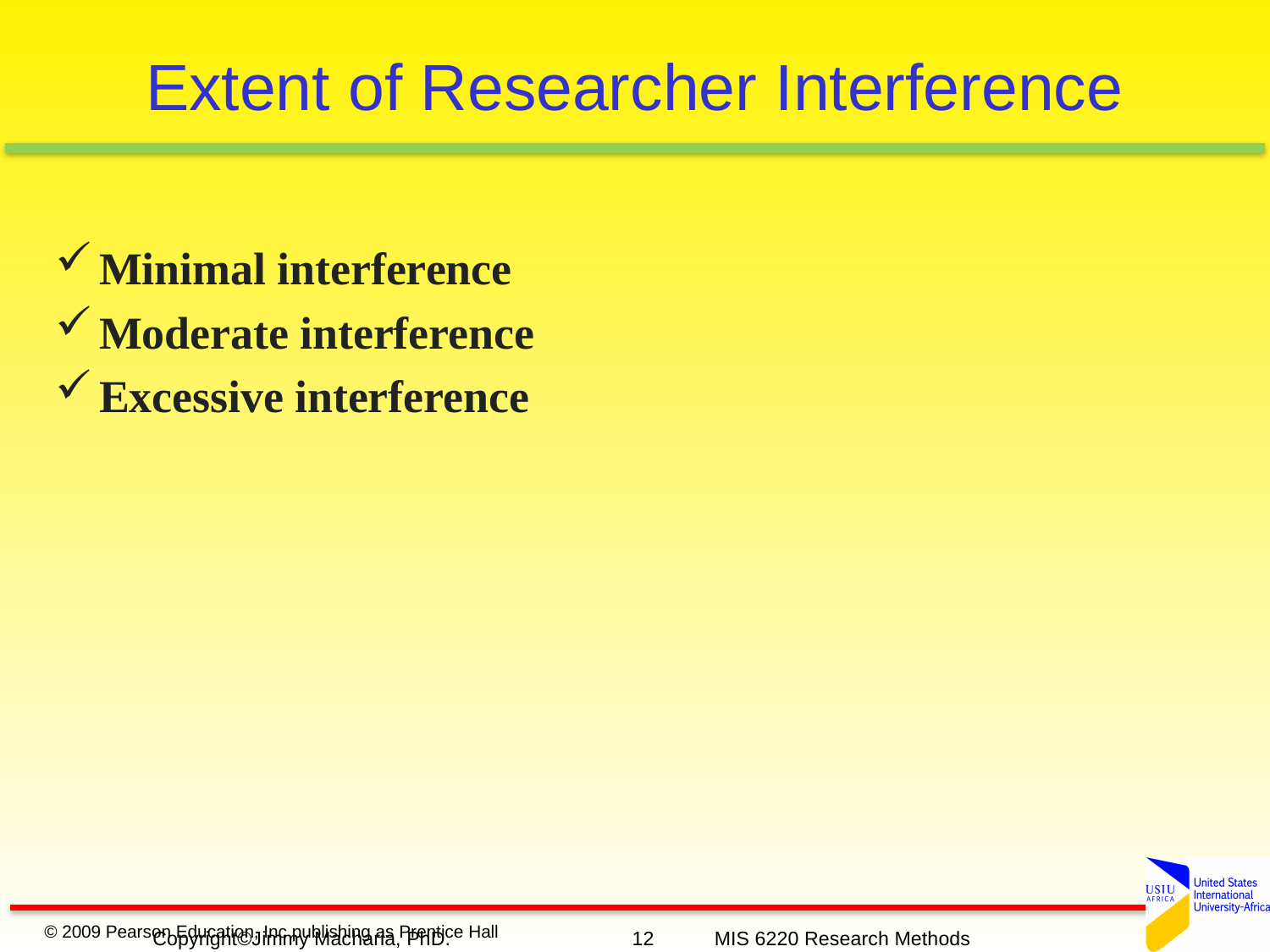

# Extent of Researcher Interference

Minimal interference
Moderate interference
Excessive interference